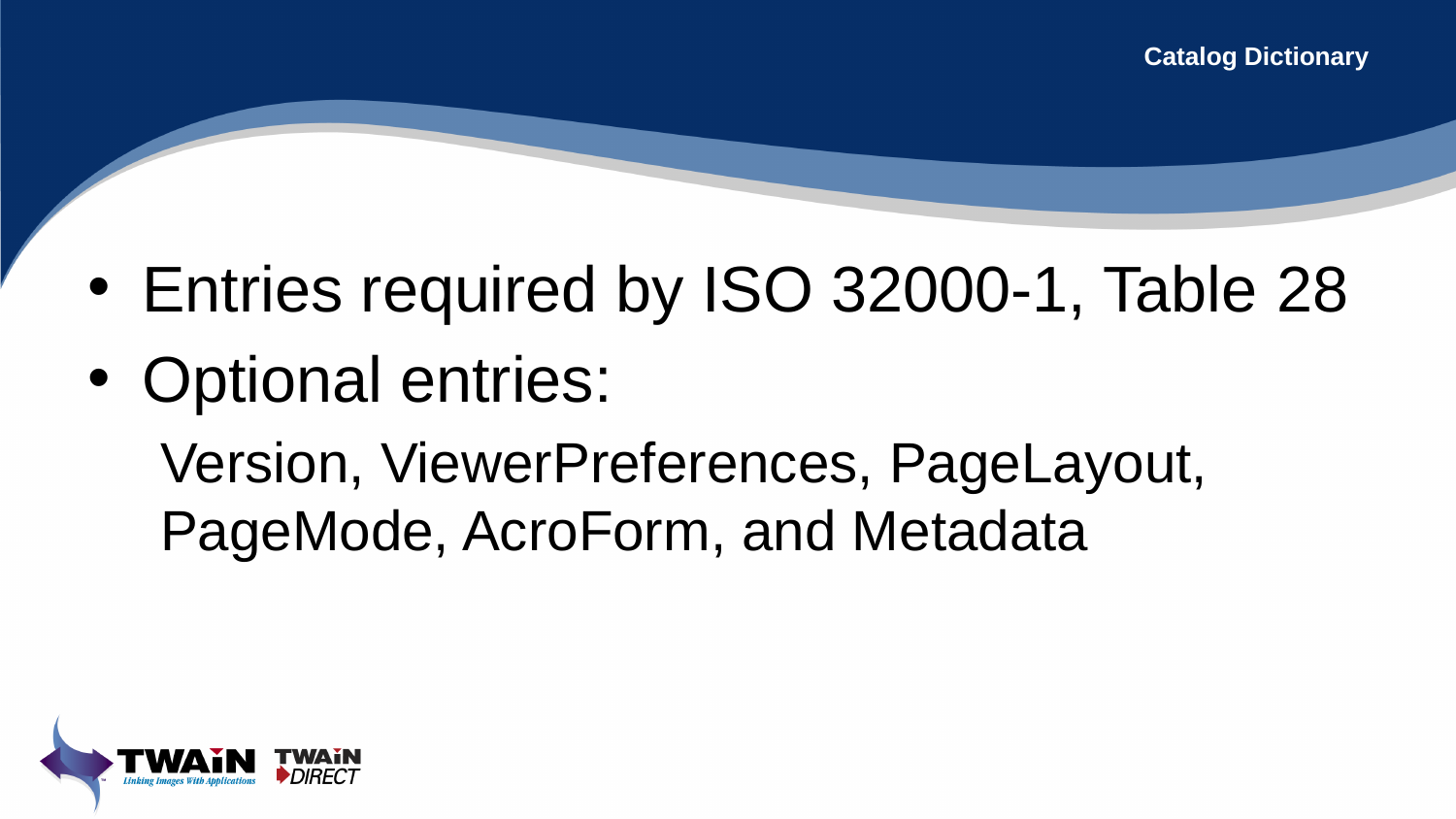

# Catalog Dictionary
Entries required by ISO 32000-1, Table 28
Optional entries:
Version, ViewerPreferences, PageLayout, PageMode, AcroForm, and Metadata